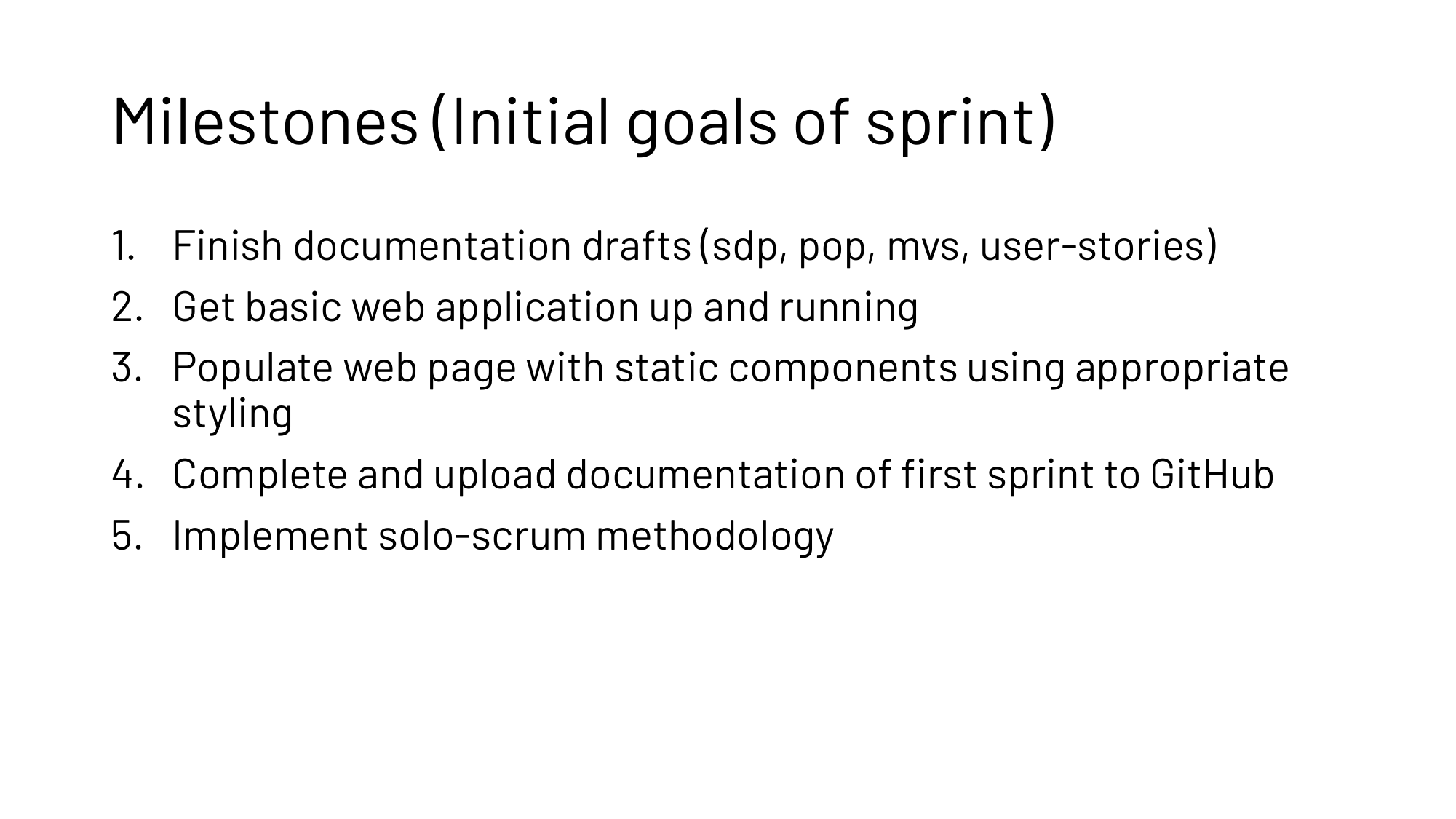

# Milestones (Initial goals of sprint)
Finish documentation drafts (sdp, pop, mvs, user-stories)
Get basic web application up and running
Populate web page with static components using appropriate styling
Complete and upload documentation of first sprint to GitHub
Implement solo-scrum methodology